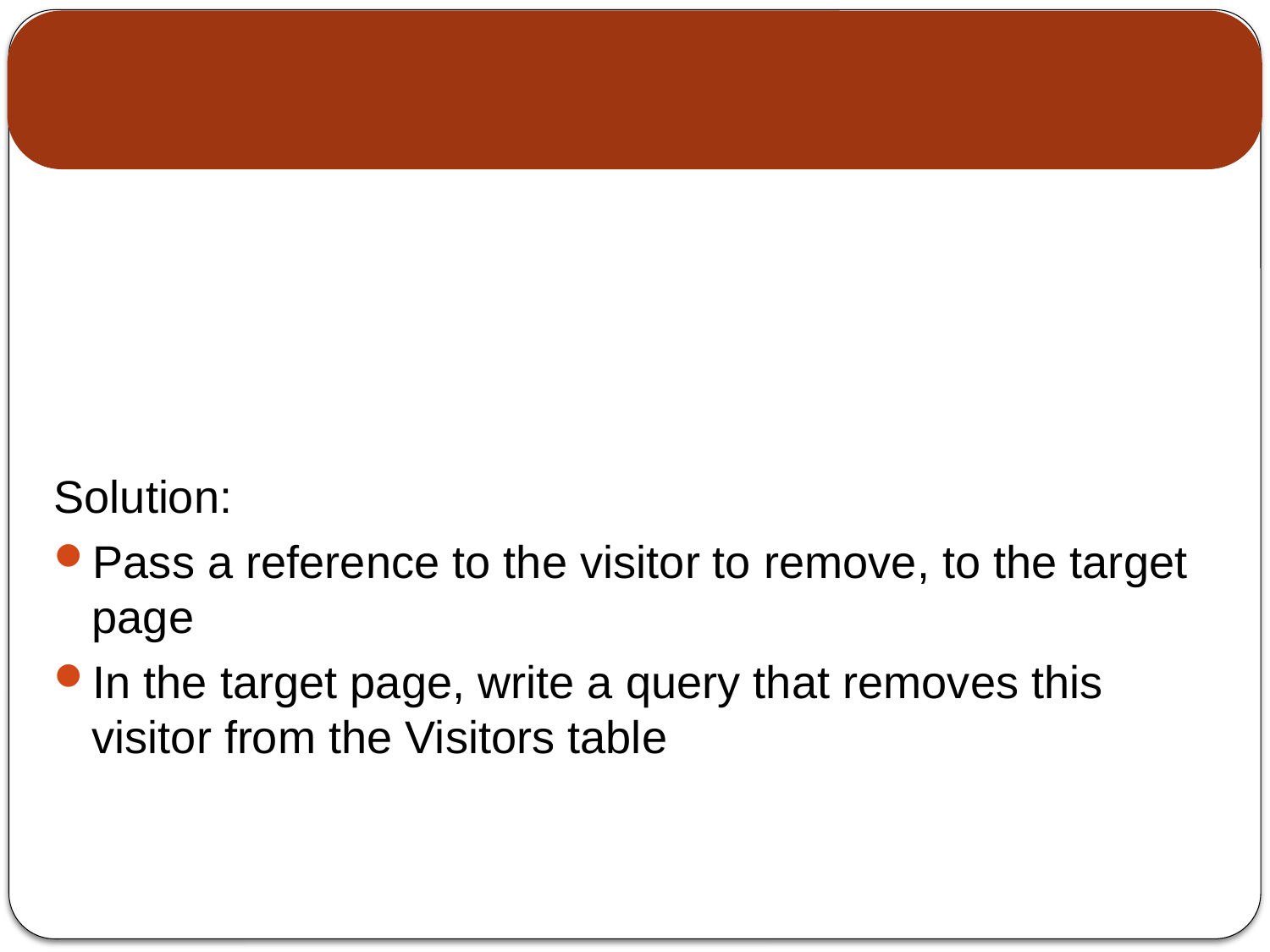

#

Solution:
Pass a reference to the visitor to remove, to the target page
In the target page, write a query that removes this visitor from the Visitors table